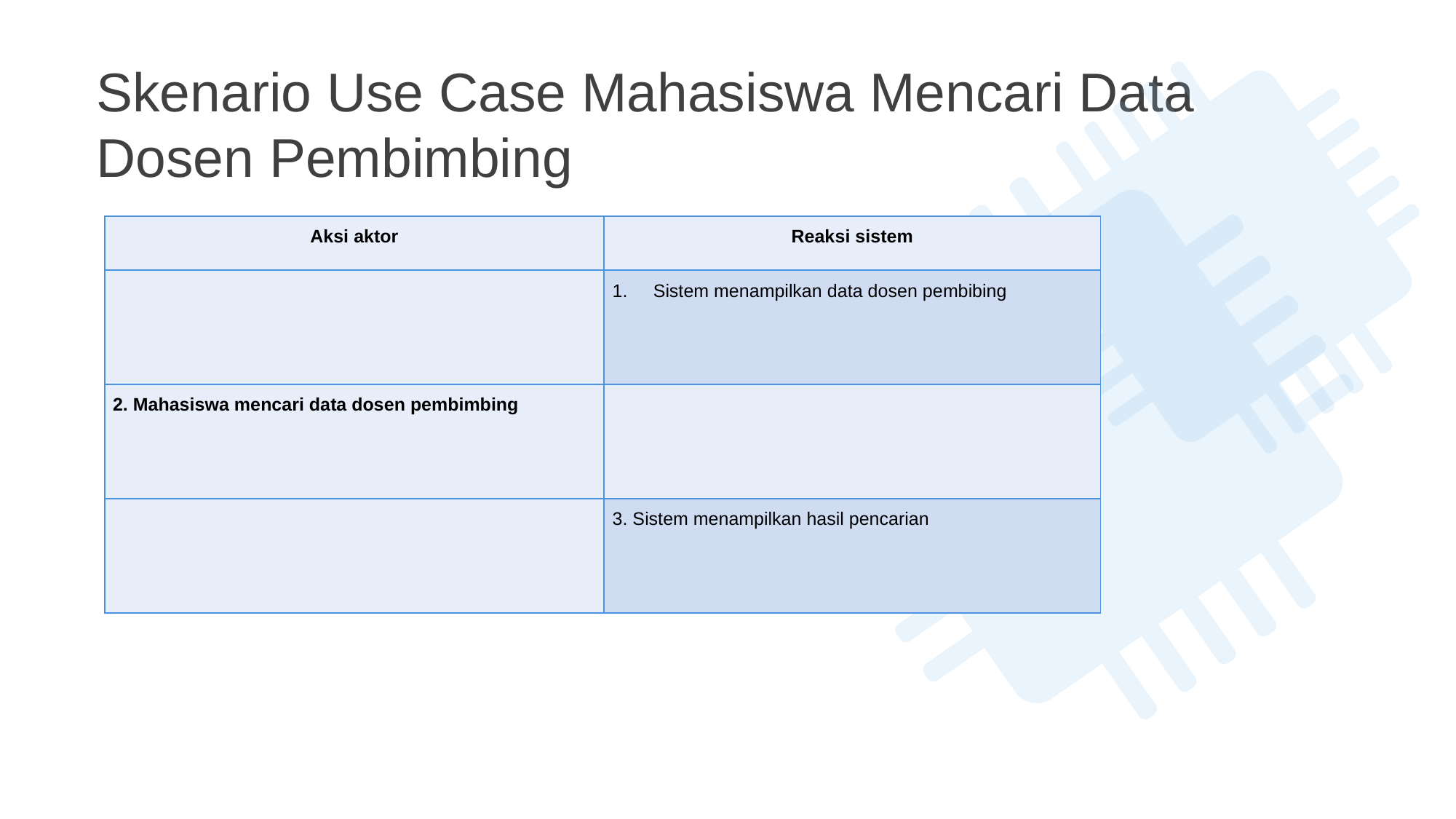

Skenario Use Case Mahasiswa Mencari Data Dosen Pembimbing

| Aksi aktor | Reaksi sistem |
| --- | --- |
|  | Sistem menampilkan data dosen pembibing |
| 2. Mahasiswa mencari data dosen pembimbing |  |
|  | 3. Sistem menampilkan hasil pencarian |